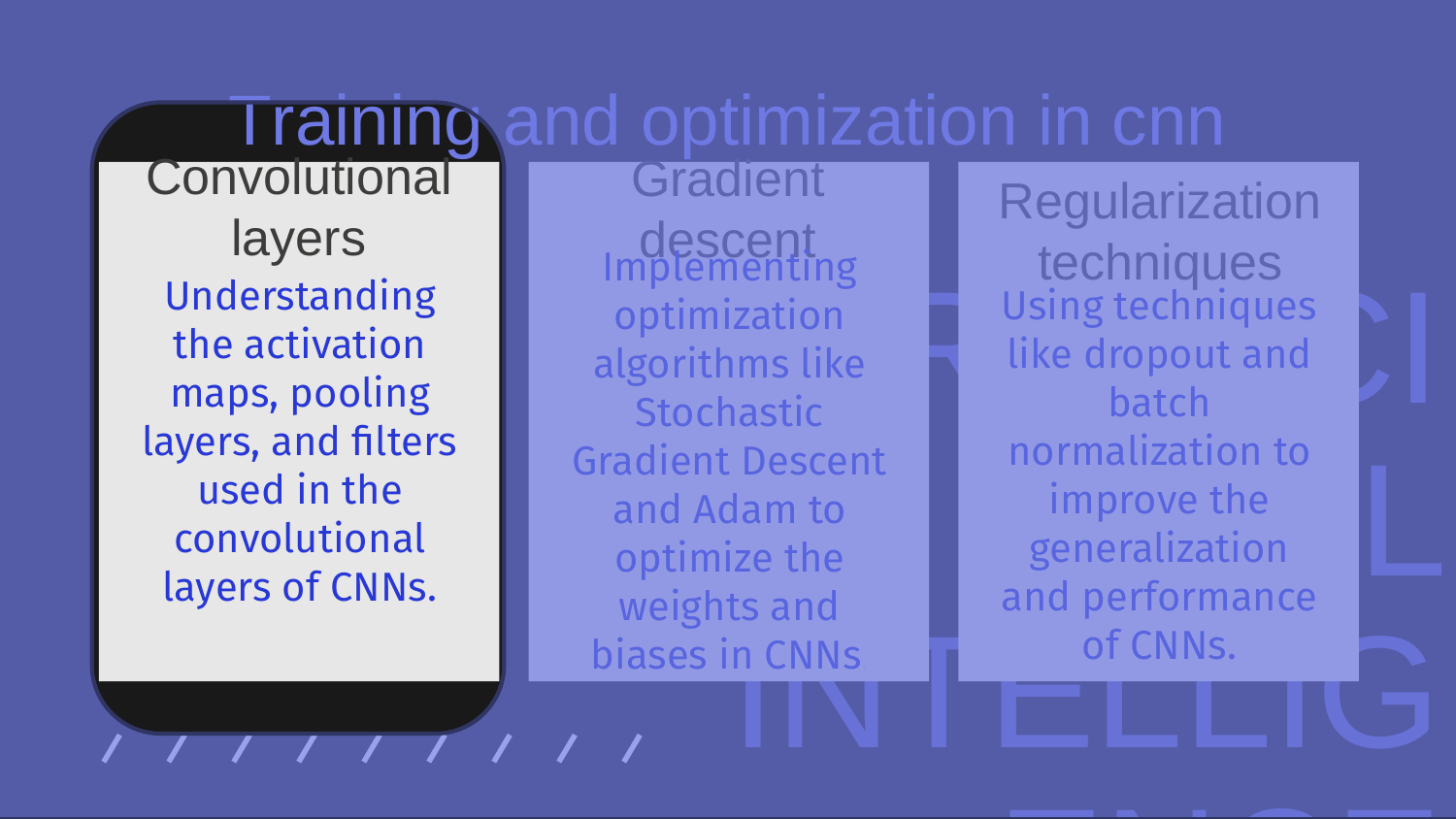

# Training and optimization in cnn

Convolutional layers
Regularization techniques
Gradient descent
Using techniques like dropout and batch normalization to improve the generalization and performance of CNNs.

Understanding the activation maps, pooling layers, and filters used in the convolutional layers of CNNs.

Implementing optimization algorithms like Stochastic Gradient Descent and Adam to optimize the weights and biases in CNNs.